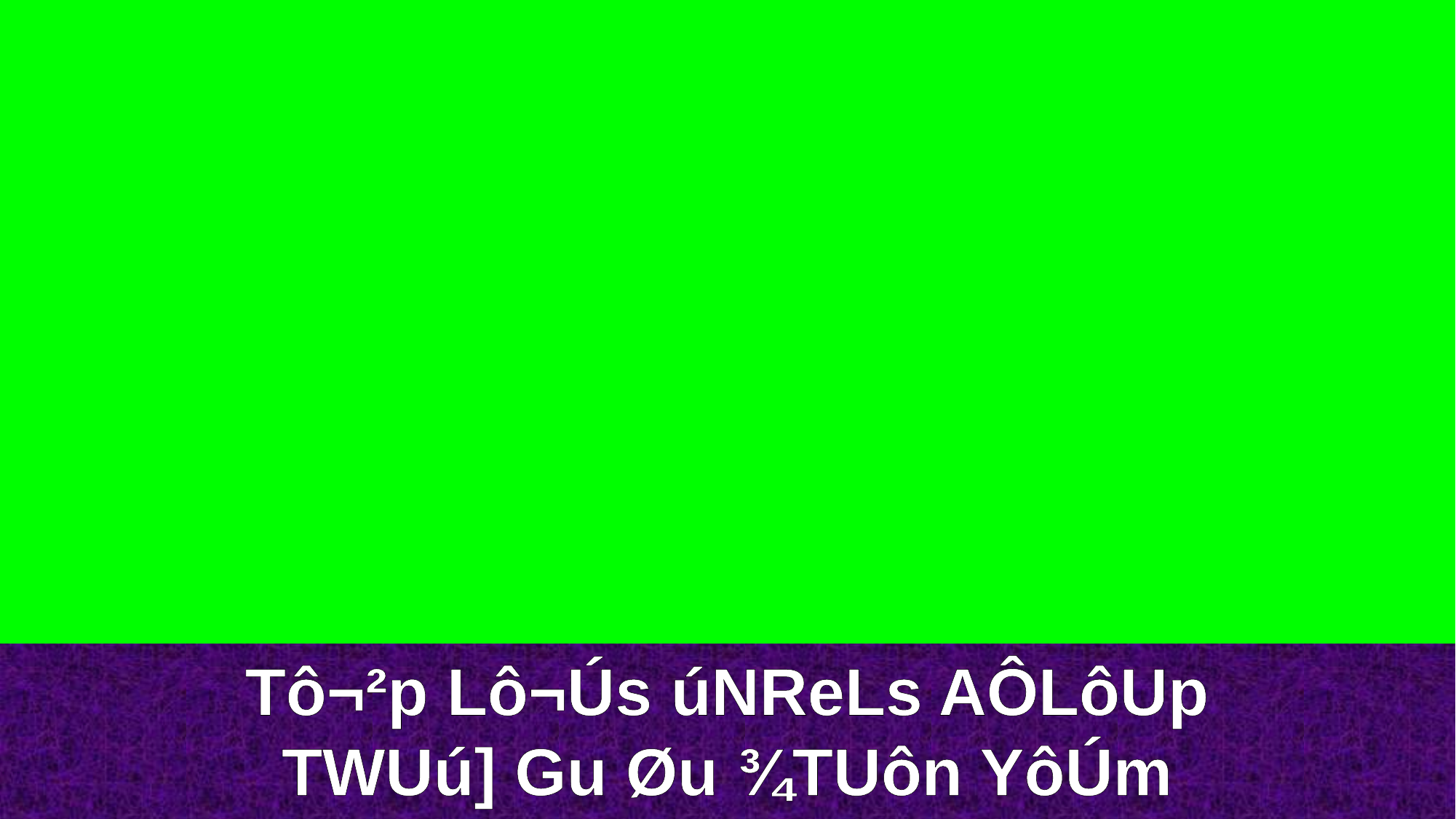

Tô¬²p Lô¬Ús úNReLs AÔLôUp TWUú] Gu Øu ¾TUôn YôÚm